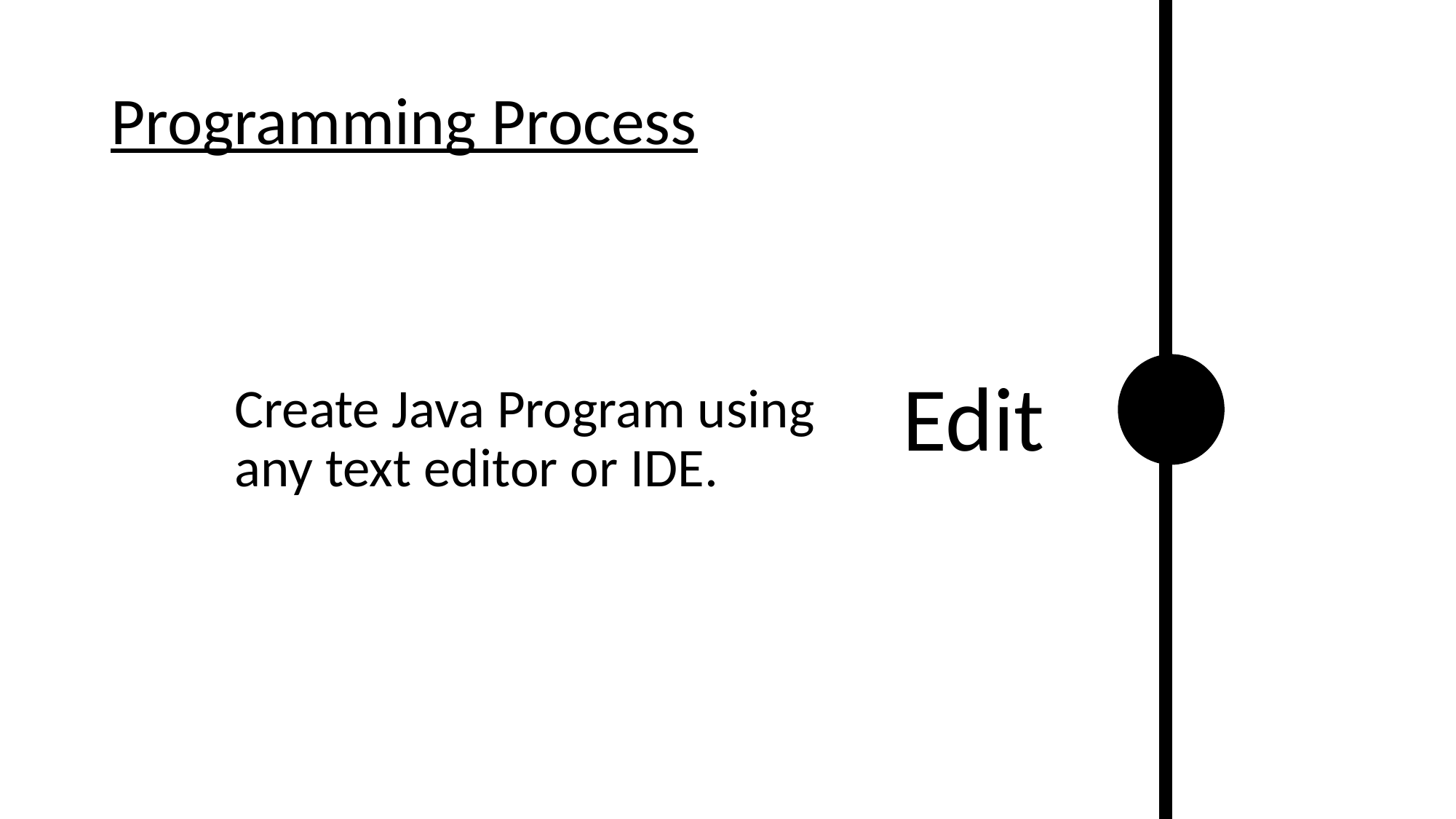

Edit
Compile
Load
Verify
Execute
# Programming Process
Create Java Program using any text editor or IDE.